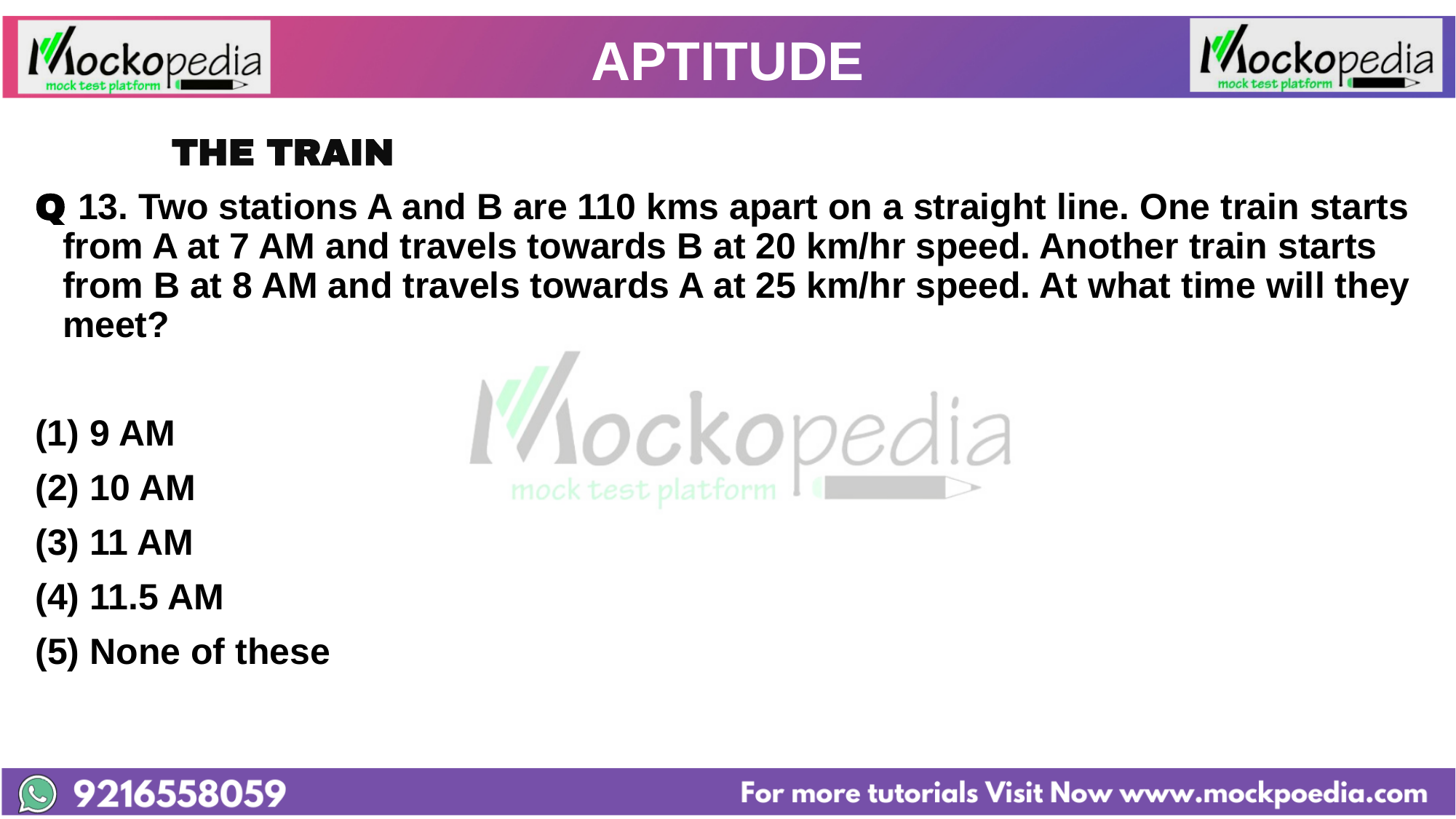

# APTITUDE
		THE TRAIN
Q 13. Two stations A and B are 110 kms apart on a straight line. One train starts from A at 7 AM and travels towards B at 20 km/hr speed. Another train starts from B at 8 AM and travels towards A at 25 km/hr speed. At what time will they meet?

9 AM
(2) 10 AM
(3) 11 AM
(4) 11.5 AM
(5) None of these